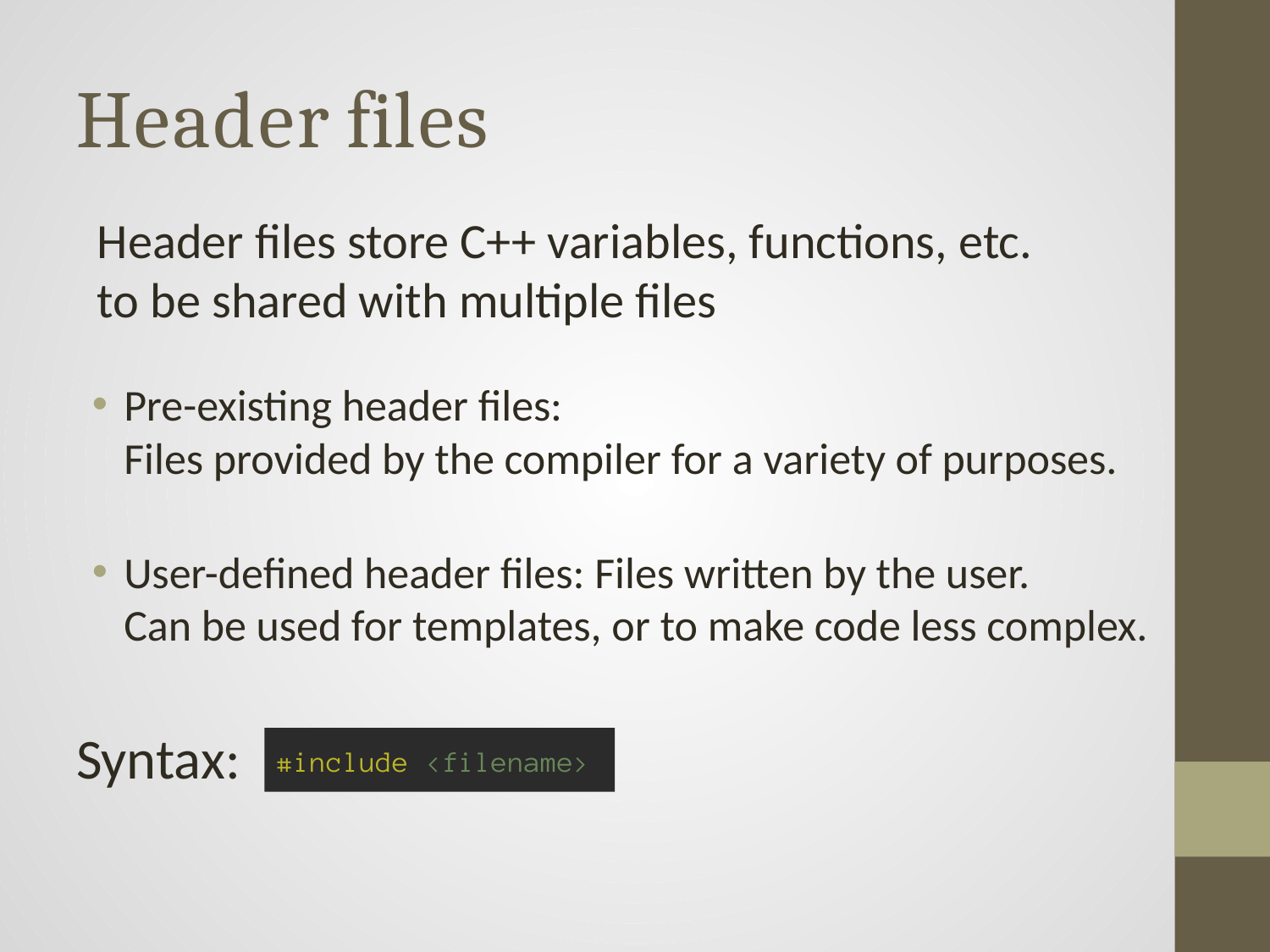

# Header files
Header files store C++ variables, functions, etc.
to be shared with multiple files
Pre-existing header files:
Files provided by the compiler for a variety of purposes.
User-defined header files: Files written by the user.
Can be used for templates, or to make code less complex.

Syntax:
#include <filename>